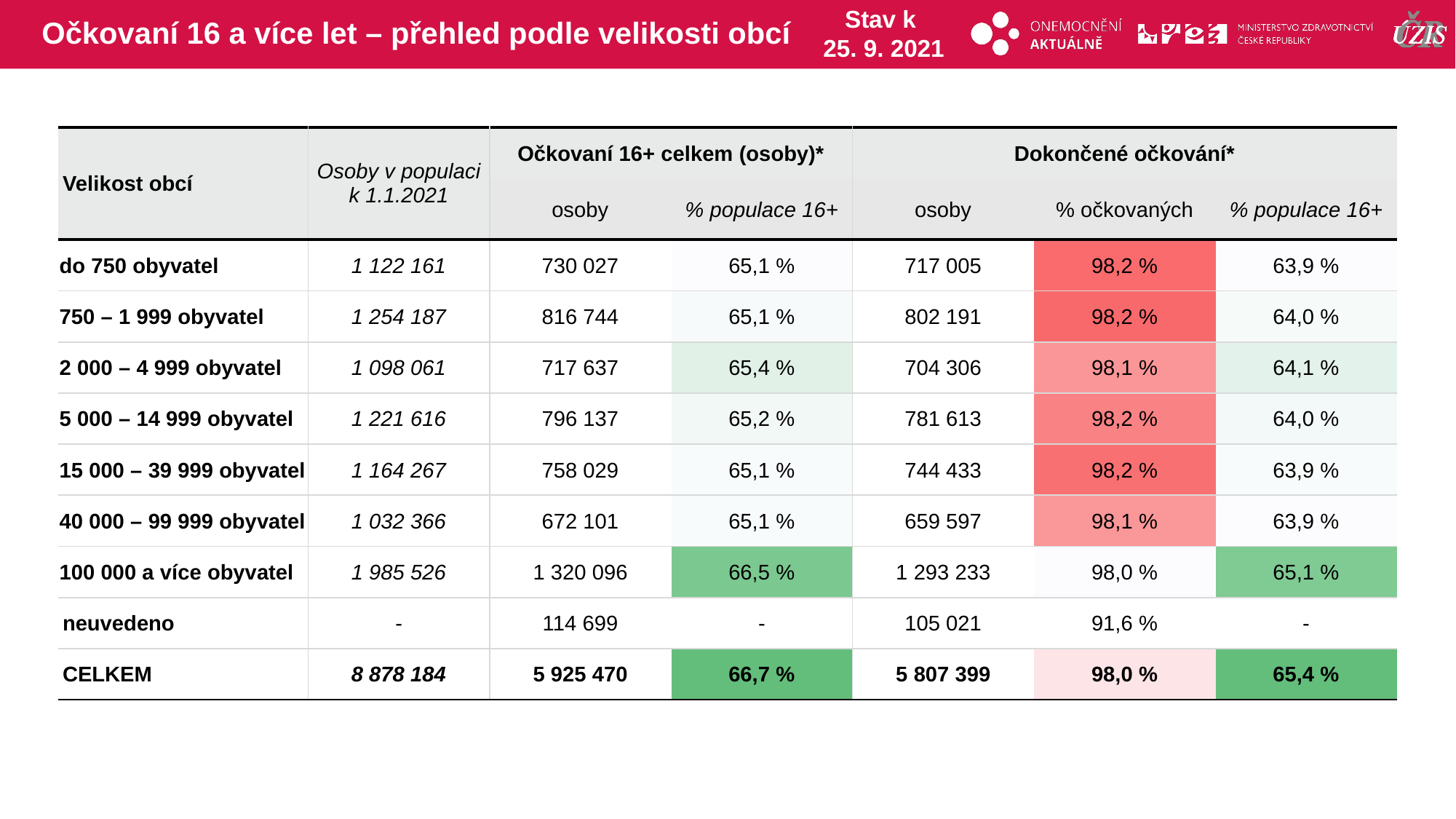

# Očkovaní 16 a více let – přehled podle velikosti obcí
Stav k
25. 9. 2021
| Velikost obcí | Osoby v populaci k 1.1.2021 | Očkovaní 16+ celkem (osoby)\* |  | Dokončené očkování\* |  |  |
| --- | --- | --- | --- | --- | --- | --- |
|  |  | osoby | % populace 16+ | osoby | % očkovaných | % populace 16+ |
| do 750 obyvatel | 1 122 161 | 730 027 | 65,1 % | 717 005 | 98,2 % | 63,9 % |
| 750 – 1 999 obyvatel | 1 254 187 | 816 744 | 65,1 % | 802 191 | 98,2 % | 64,0 % |
| 2 000 – 4 999 obyvatel | 1 098 061 | 717 637 | 65,4 % | 704 306 | 98,1 % | 64,1 % |
| 5 000 – 14 999 obyvatel | 1 221 616 | 796 137 | 65,2 % | 781 613 | 98,2 % | 64,0 % |
| 15 000 – 39 999 obyvatel | 1 164 267 | 758 029 | 65,1 % | 744 433 | 98,2 % | 63,9 % |
| 40 000 – 99 999 obyvatel | 1 032 366 | 672 101 | 65,1 % | 659 597 | 98,1 % | 63,9 % |
| 100 000 a více obyvatel | 1 985 526 | 1 320 096 | 66,5 % | 1 293 233 | 98,0 % | 65,1 % |
| neuvedeno | - | 114 699 | - | 105 021 | 91,6 % | - |
| CELKEM | 8 878 184 | 5 925 470 | 66,7 % | 5 807 399 | 98,0 % | 65,4 % |
|  |  |  |  |  |  |
| --- | --- | --- | --- | --- | --- |
|  |  |  |  |  |  |
|  |  |  |  |  |  |
|  |  |  |  |  |  |
|  |  |  |  |  |  |
|  |  |  |  |  |  |
|  |  |  |  |  |  |
|  |  |  |  |  |  |
|  |  |  |  |  |  |